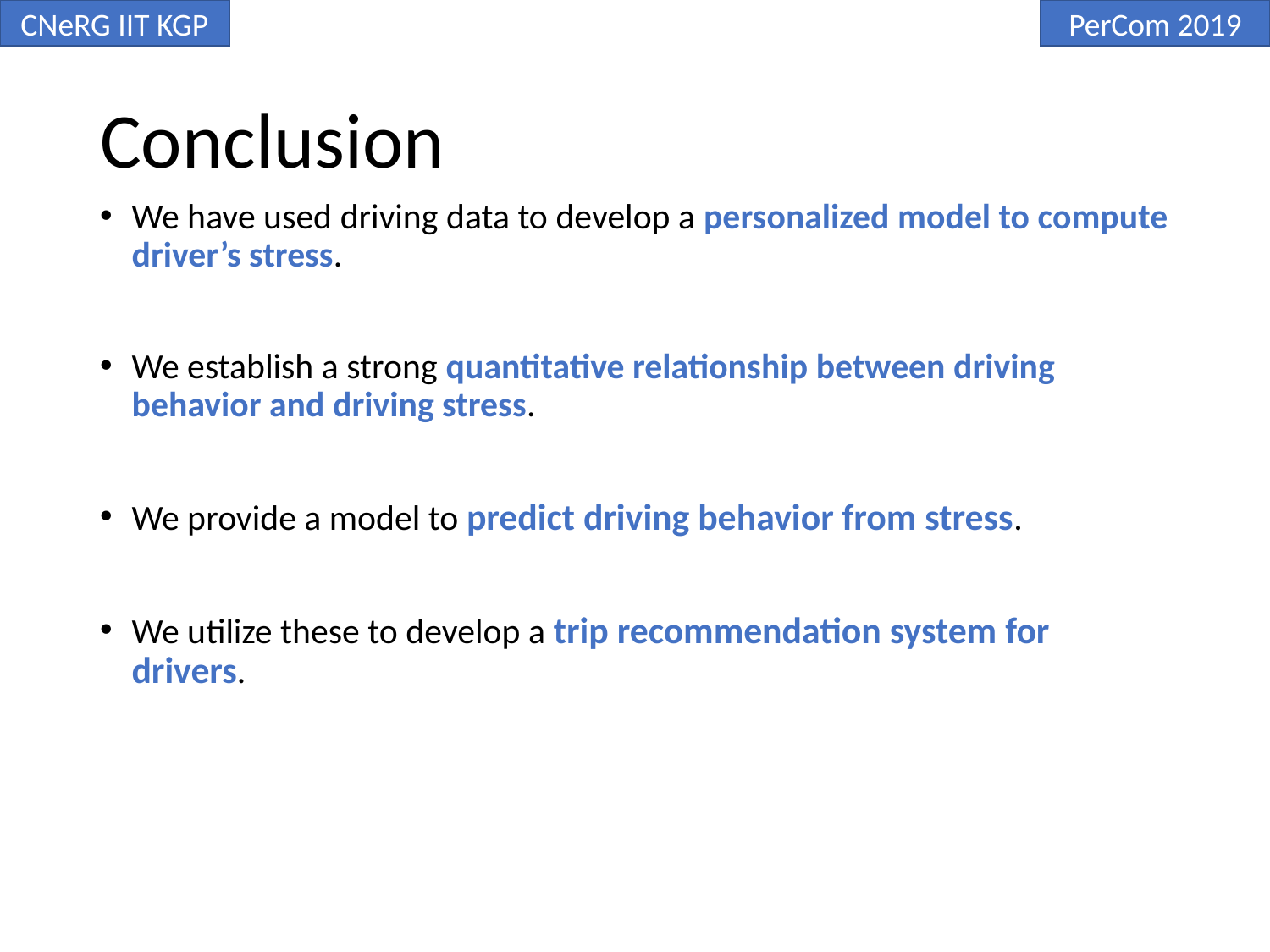

# Conclusion
We have used driving data to develop a personalized model to compute driver’s stress.

We establish a strong quantitative relationship between driving behavior and driving stress.

We provide a model to predict driving behavior from stress.

We utilize these to develop a trip recommendation system for drivers.